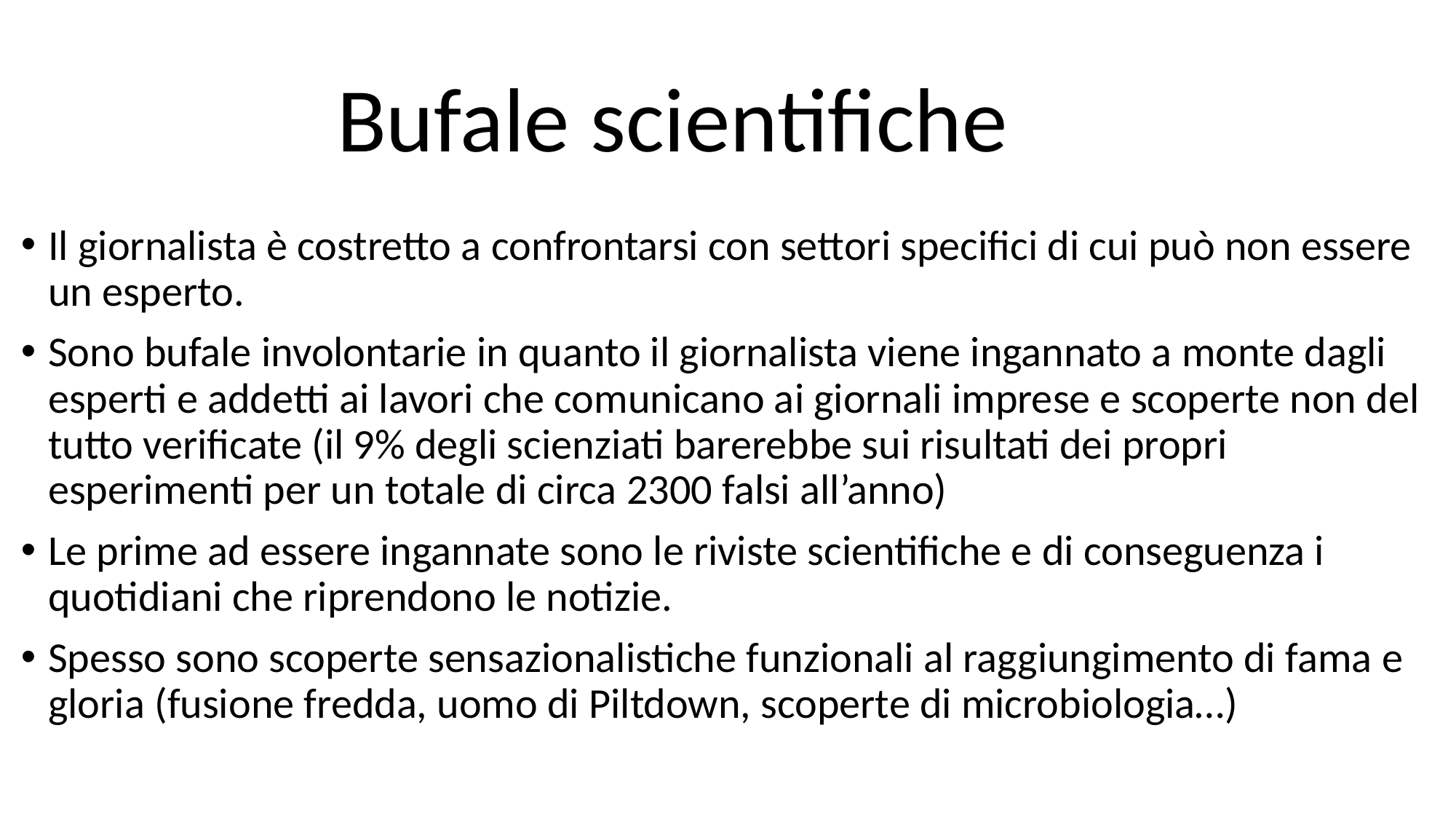

# Bufale scientifiche
Il giornalista è costretto a confrontarsi con settori specifici di cui può non essere un esperto.
Sono bufale involontarie in quanto il giornalista viene ingannato a monte dagli esperti e addetti ai lavori che comunicano ai giornali imprese e scoperte non del tutto verificate (il 9% degli scienziati barerebbe sui risultati dei propri esperimenti per un totale di circa 2300 falsi all’anno)
Le prime ad essere ingannate sono le riviste scientifiche e di conseguenza i quotidiani che riprendono le notizie.
Spesso sono scoperte sensazionalistiche funzionali al raggiungimento di fama e gloria (fusione fredda, uomo di Piltdown, scoperte di microbiologia…)